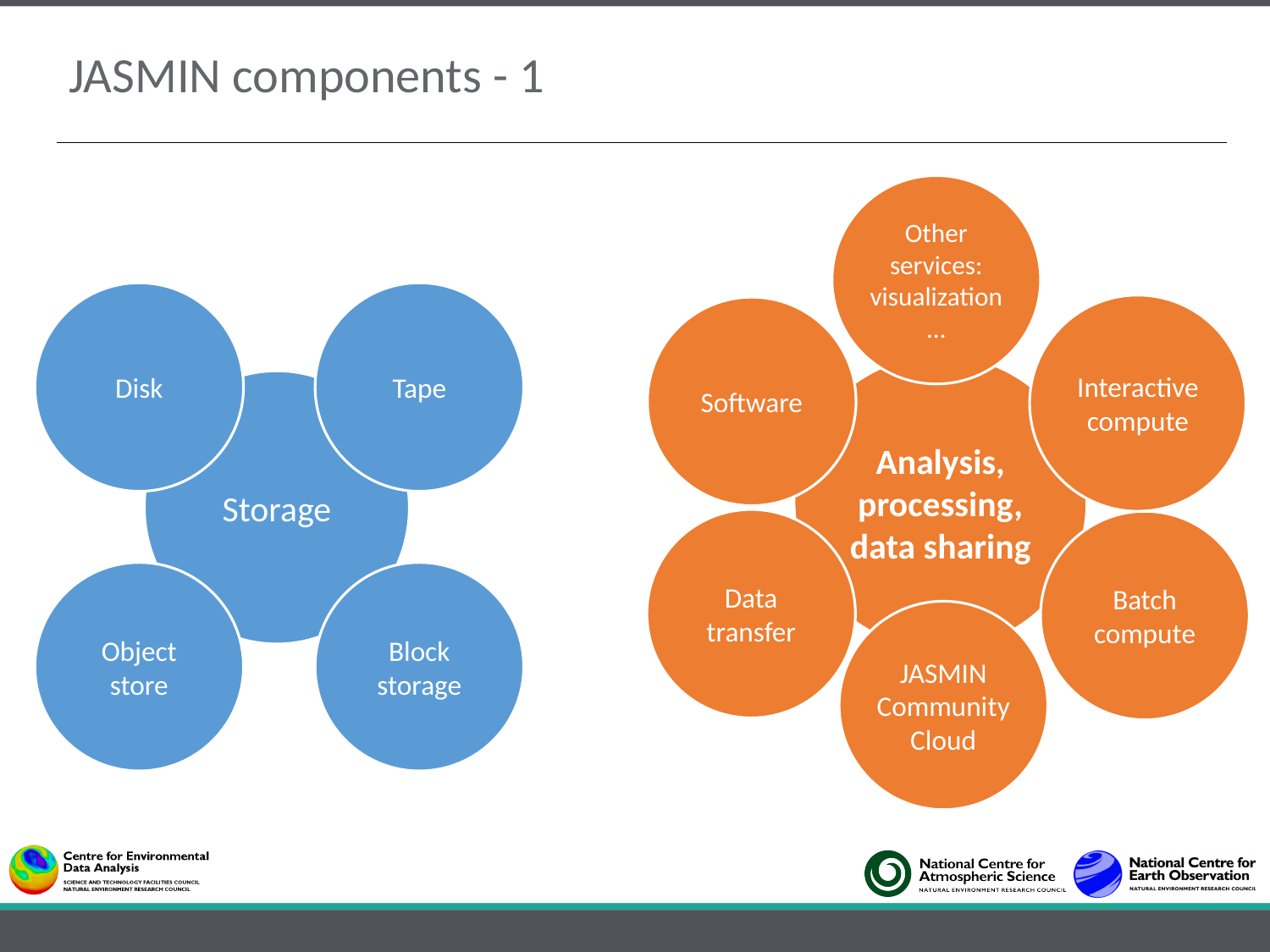

# JASMIN components - 1
Other services: visualization
…
Disk
Tape
Interactive compute
Software
Analysis, processing, data sharing
Storage
Data transfer
Batch compute
Object store
Block storage
JASMIN Community Cloud